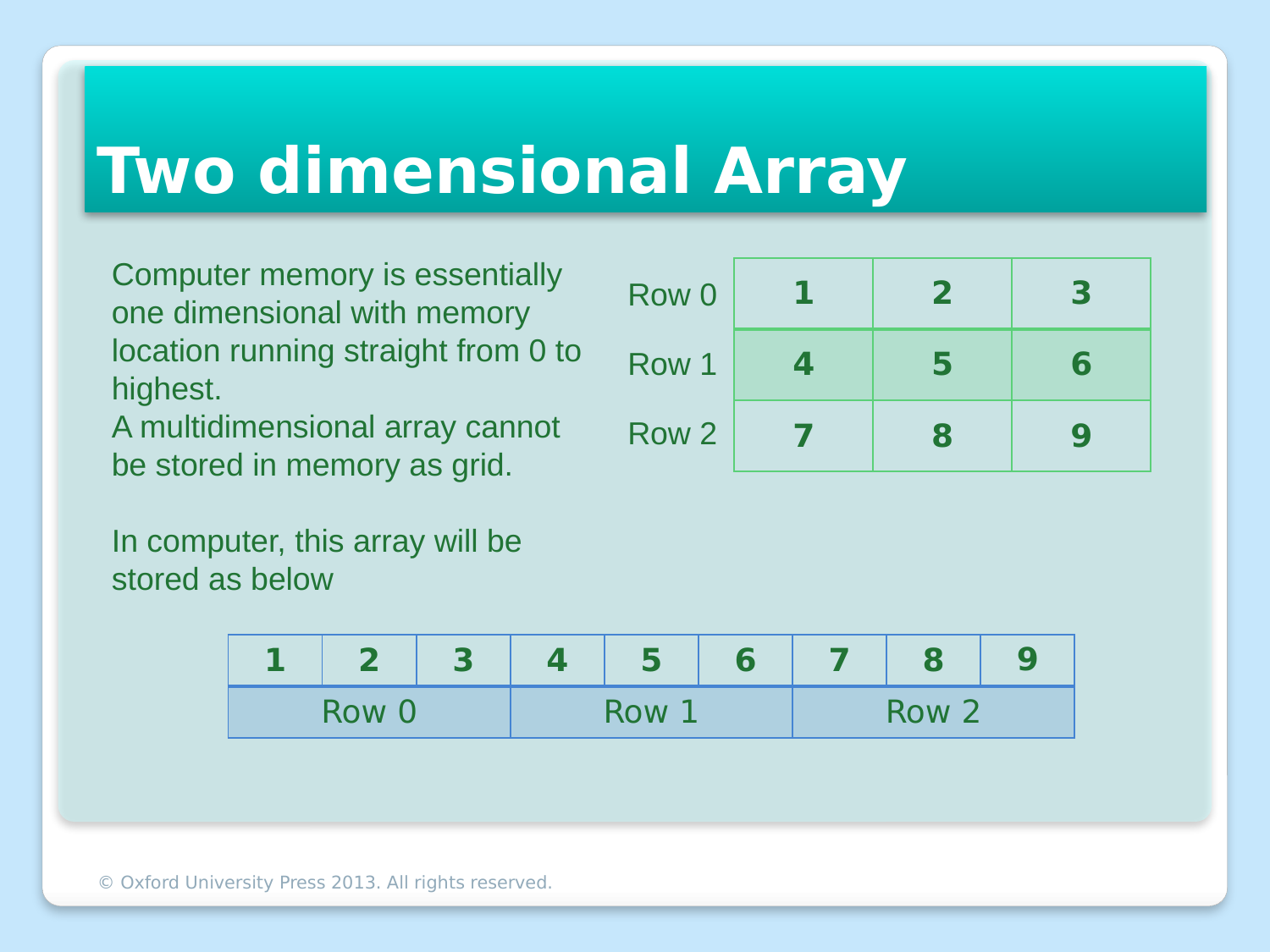

# Two dimensional Array
Computer memory is essentially one dimensional with memory location running straight from 0 to highest.
A multidimensional array cannot be stored in memory as grid.

In computer, this array will be stored as below
| 1 | 2 | 3 |
| --- | --- | --- |
| 4 | 5 | 6 |
| 7 | 8 | 9 |
Row 0
Row 1
Row 2
| 1 | 2 | 3 | 4 | 5 | 6 | 7 | 8 | 9 |
| --- | --- | --- | --- | --- | --- | --- | --- | --- |
| Row 0 |  |  | Row 1 |  |  | Row 2 |  |  |
© Oxford University Press 2013. All rights reserved.